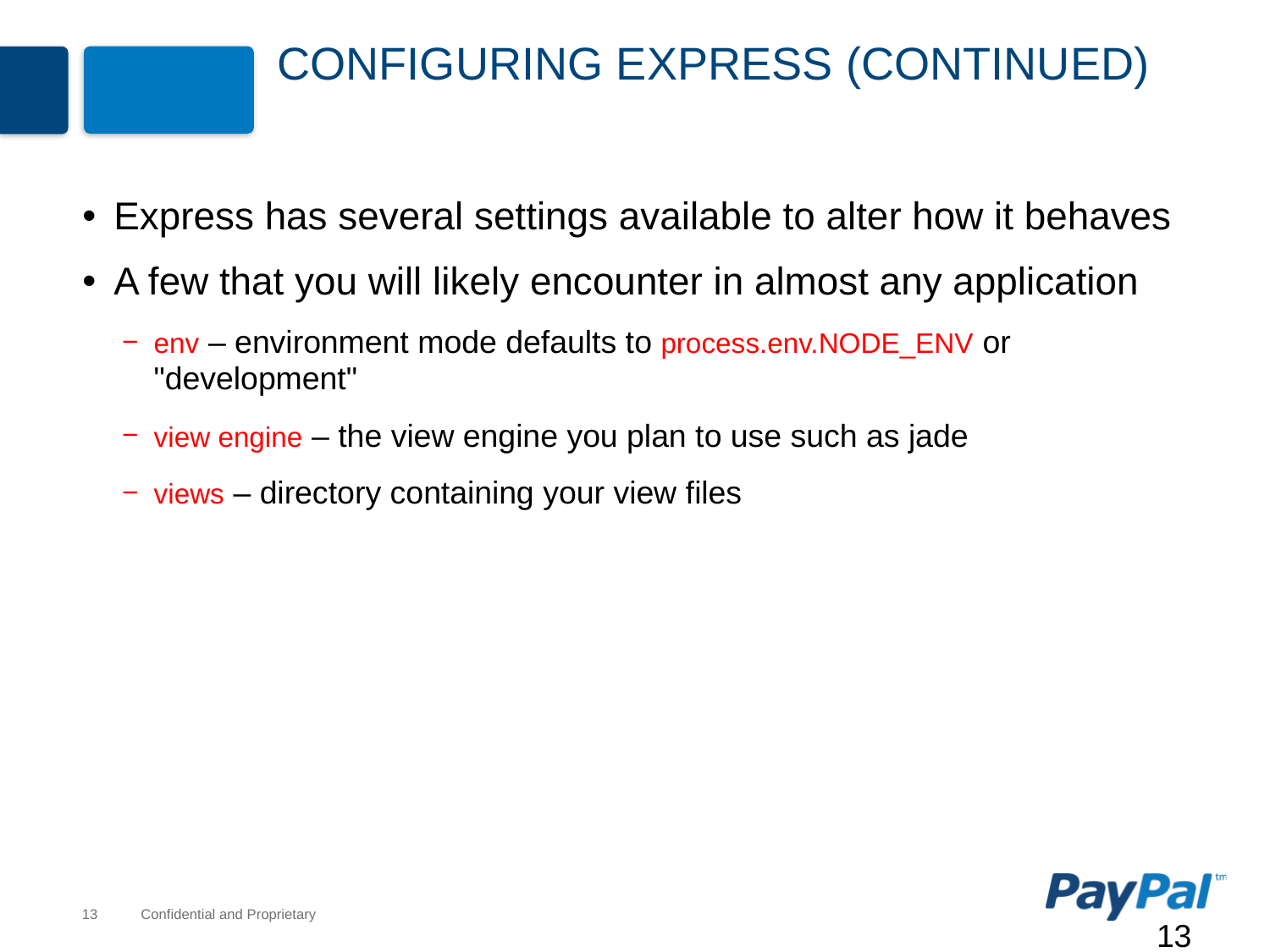

# Configuring Express (continued)
Express has several settings available to alter how it behaves
A few that you will likely encounter in almost any application
env – environment mode defaults to process.env.NODE_ENV or "development"
view engine – the view engine you plan to use such as jade
views – directory containing your view files
13